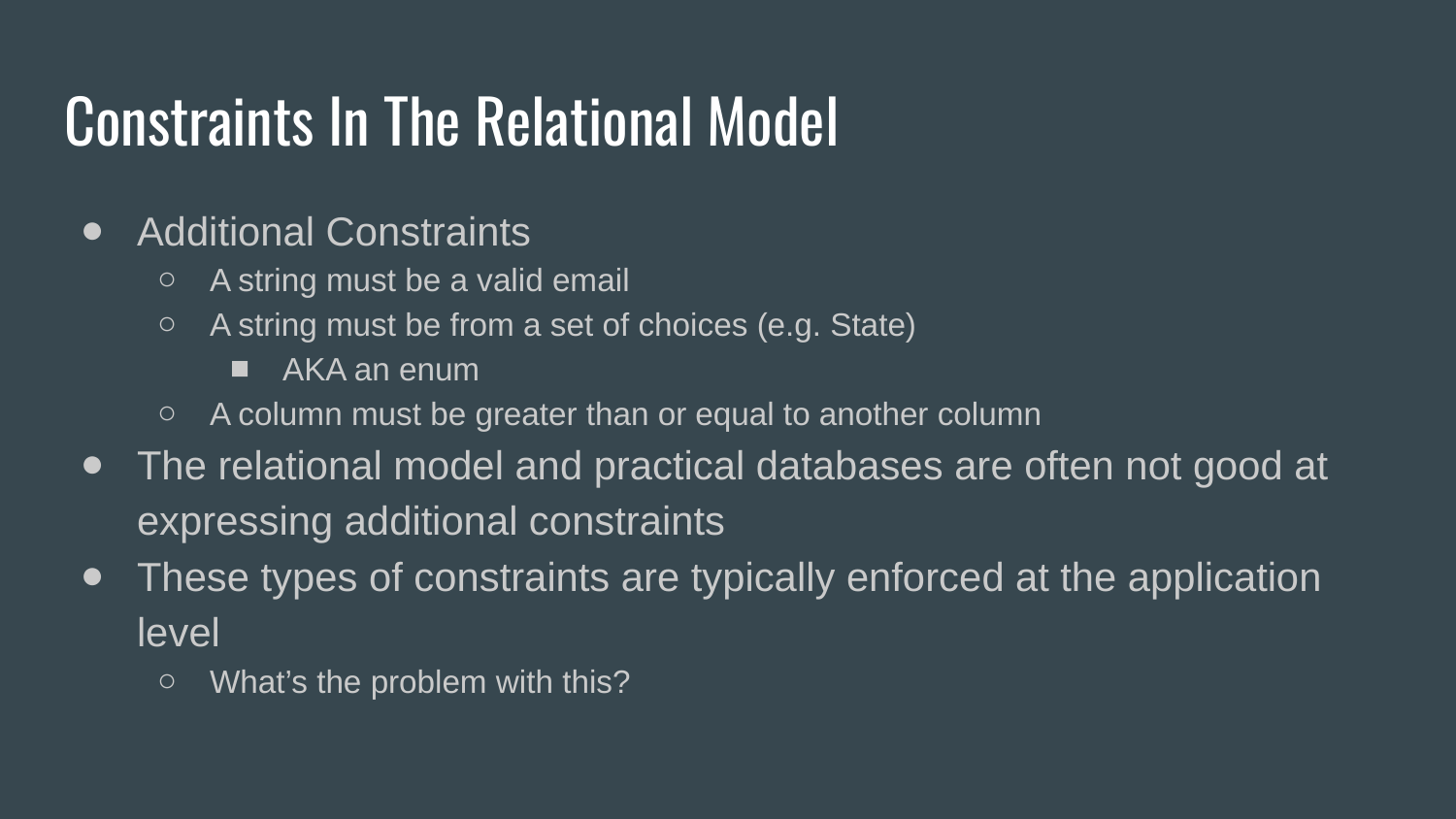

# Constraints In The Relational Model

Additional Constraints
A string must be a valid email
A string must be from a set of choices (e.g. State)
AKA an enum
A column must be greater than or equal to another column
The relational model and practical databases are often not good at expressing additional constraints
These types of constraints are typically enforced at the application level
What’s the problem with this?